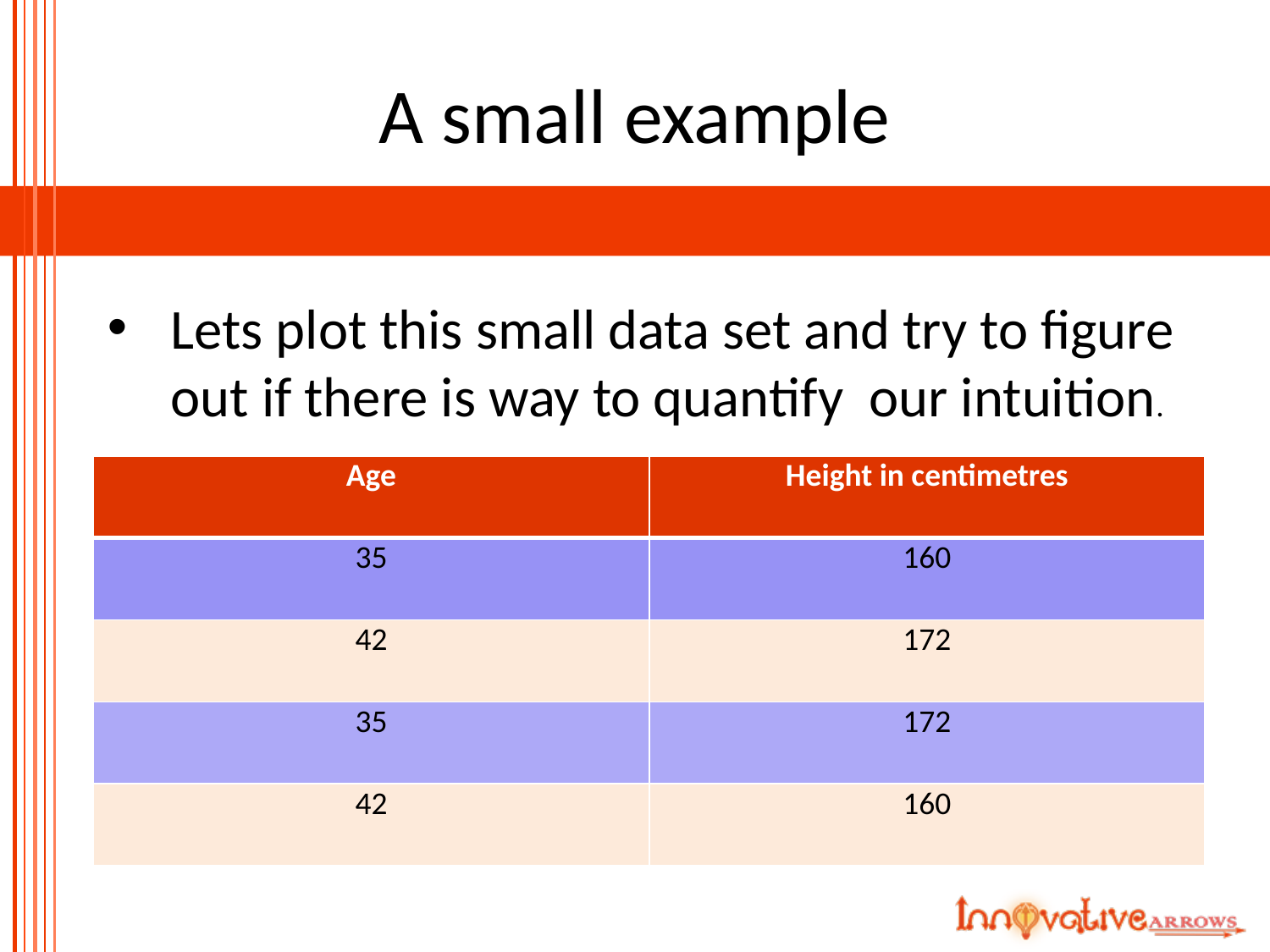

# A small example
Lets plot this small data set and try to figure out if there is way to quantify  our intuition.
| Age | Height in centimetres |
| --- | --- |
| 35 | 160 |
| 42 | 172 |
| 35 | 172 |
| 42 | 160 |